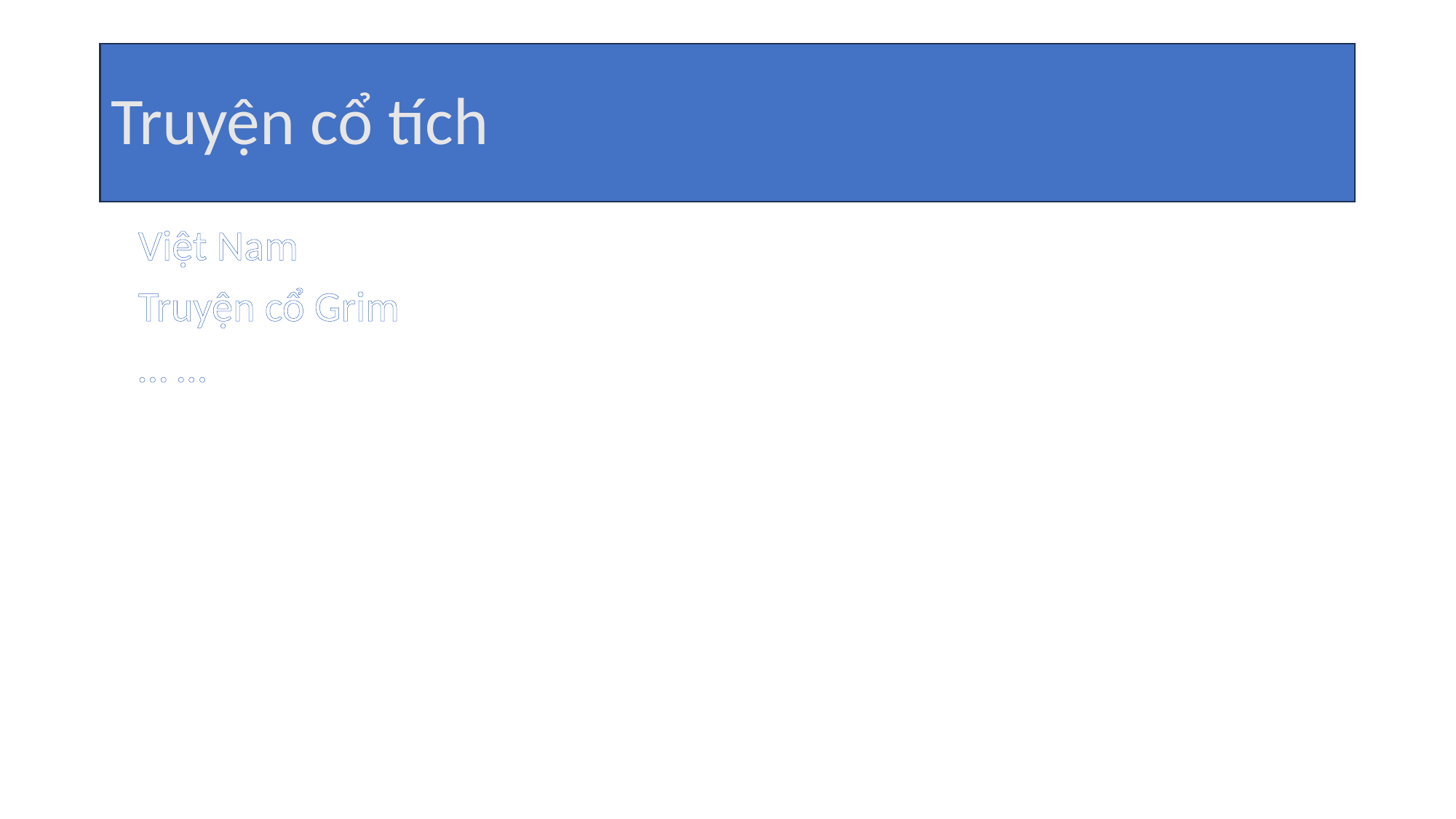

# Truyện cổ tích
Việt Nam
Truyện cổ Grim
… …